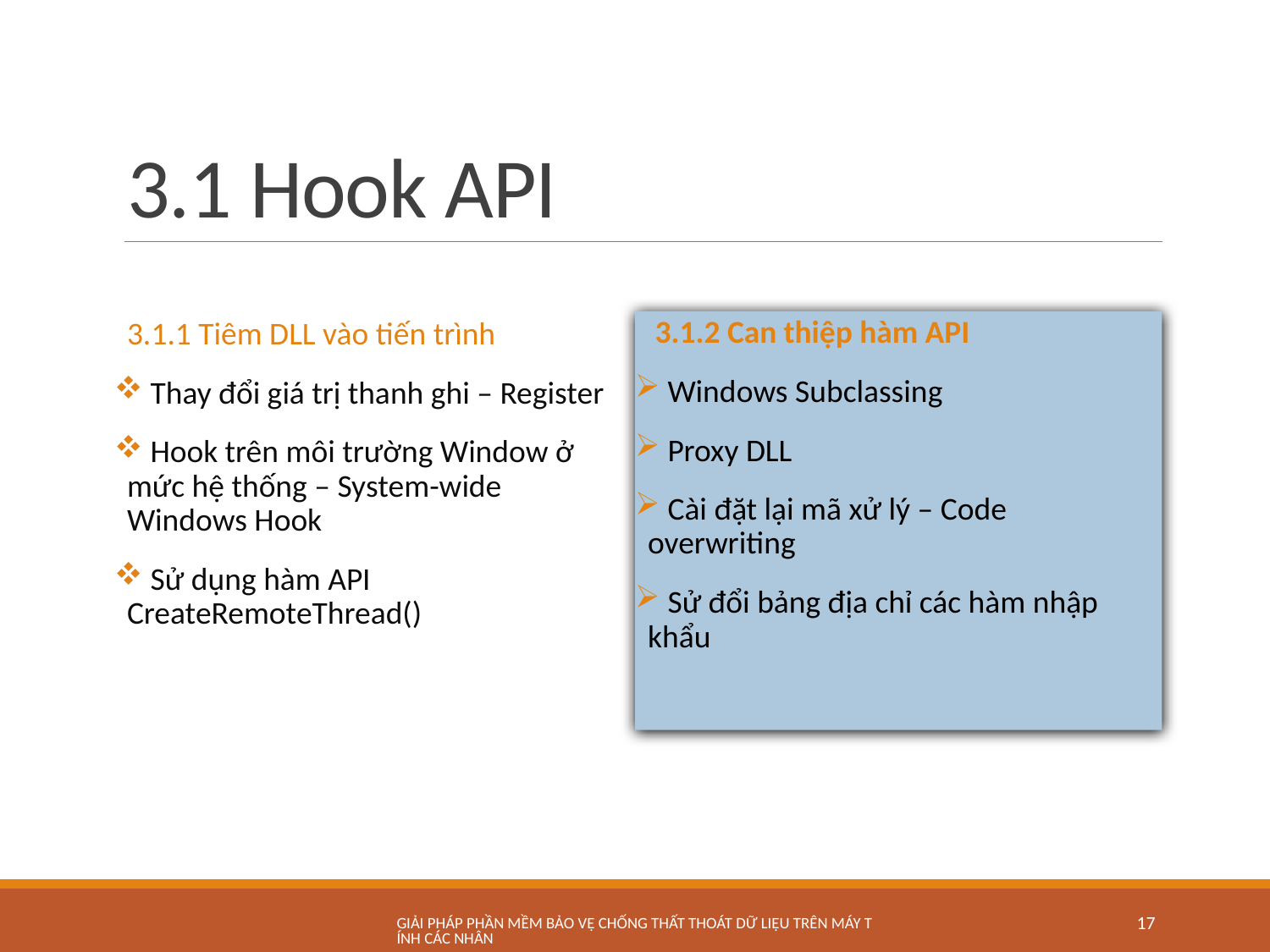

# 3.1 Hook API
3.1.1 Tiêm DLL vào tiến trình
 Thay đổi giá trị thanh ghi – Register
 Hook trên môi trường Window ở mức hệ thống – System-wide Windows Hook
 Sử dụng hàm API CreateRemoteThread()

 3.1.2 Can thiệp hàm API
 Windows Subclassing
 Proxy DLL
 Cài đặt lại mã xử lý – Code overwriting
 Sử đổi bảng địa chỉ các hàm nhập khẩu

Giải pháp phần mềm bảo vệ chống thất thoát dữ liệu trên máy tính các nhân
17